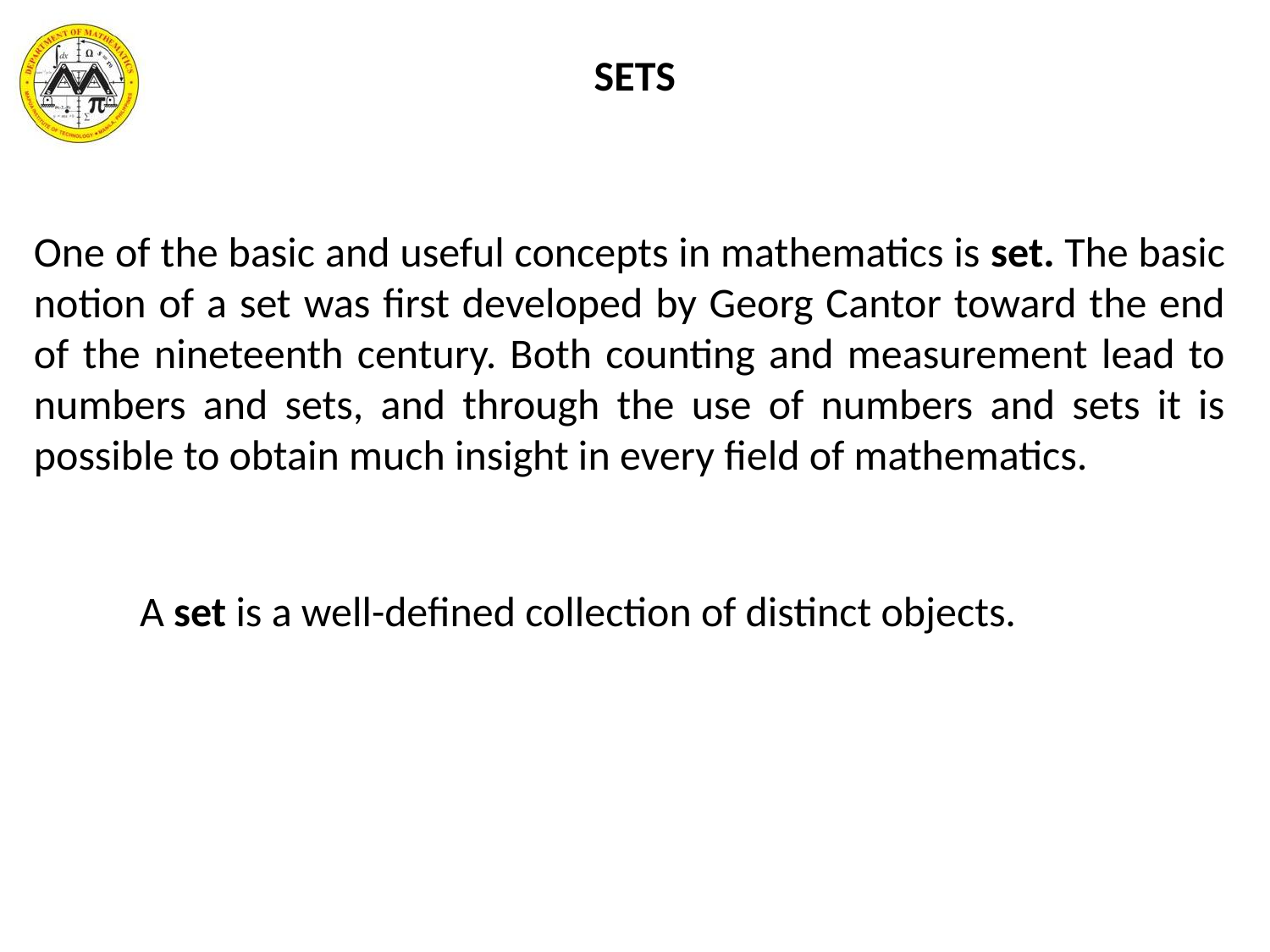

SETS
One of the basic and useful concepts in mathematics is set. The basic notion of a set was first developed by Georg Cantor toward the end of the nineteenth century. Both counting and measurement lead to numbers and sets, and through the use of numbers and sets it is possible to obtain much insight in every field of mathematics.

A set is a well-defined collection of distinct objects.